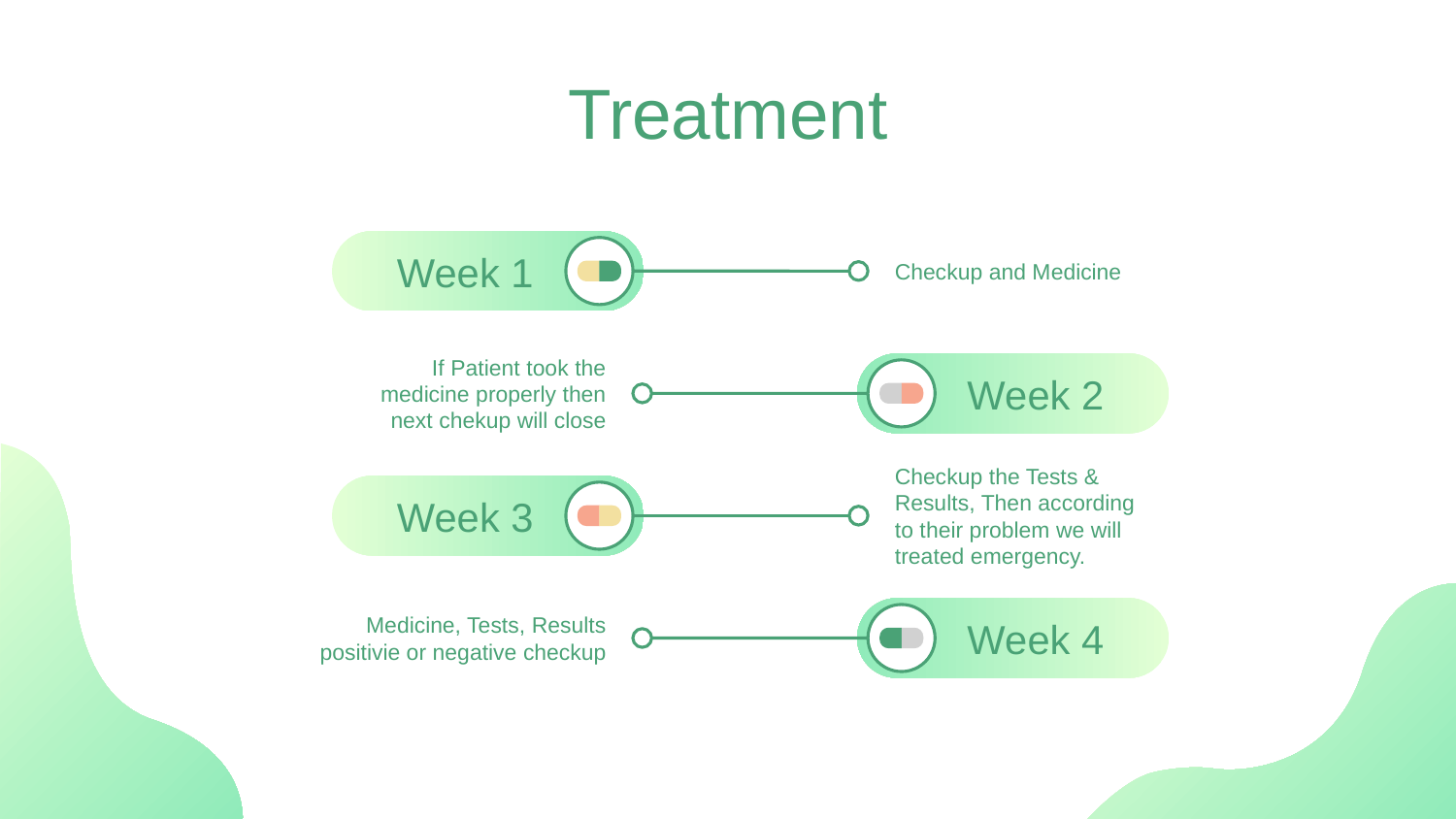

# Treatment
Checkup and Medicine

Week 1

If Patient took the medicine properly then next chekup will close

Week 2

Checkup the Tests & Results, Then according to their problem we will treated emergency.
Week 3

Medicine, Tests, Results positivie or negative checkup
Week 4